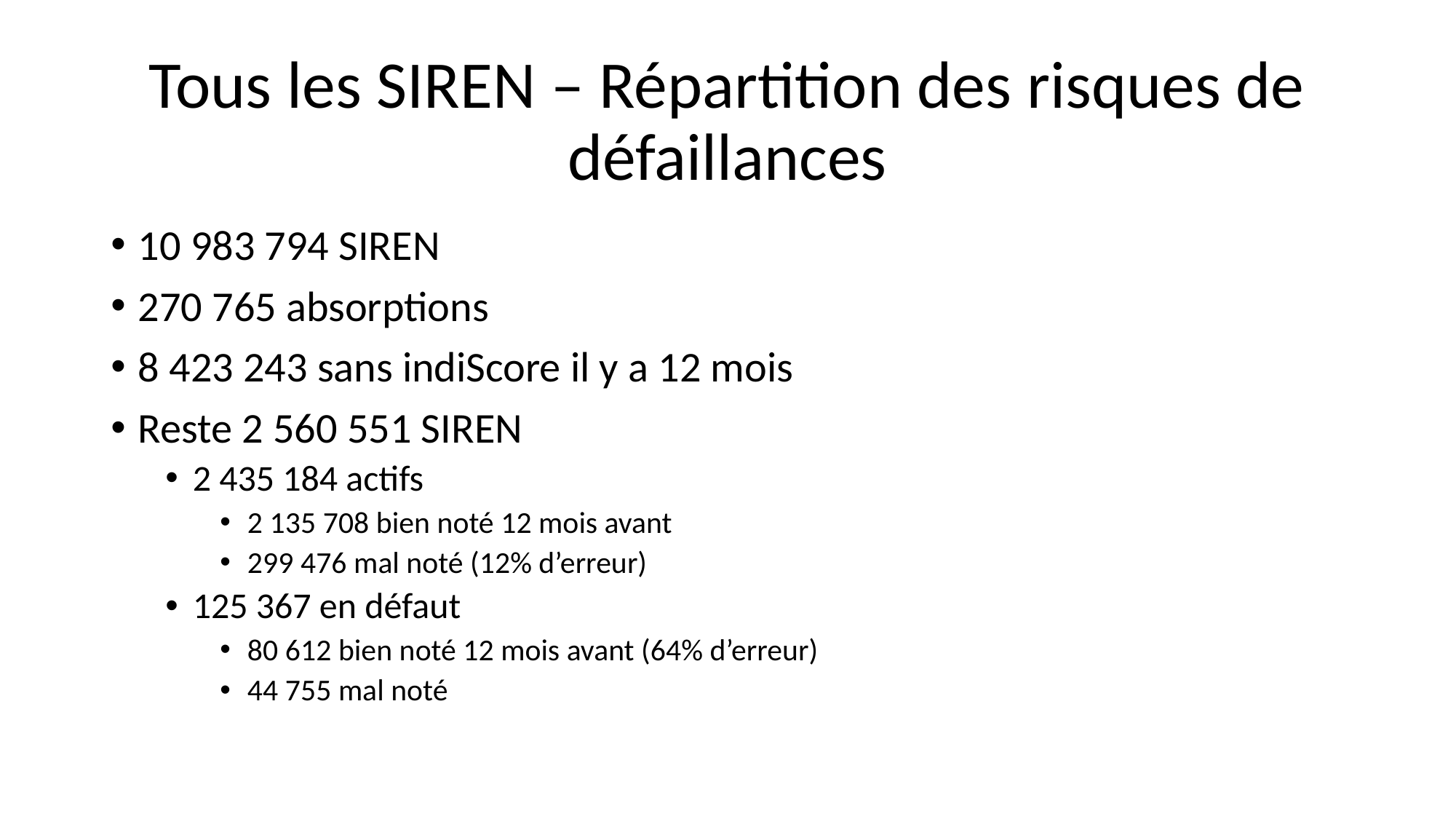

# Tous les SIREN – Répartition des risques de défaillances
10 983 794 SIREN
270 765 absorptions
8 423 243 sans indiScore il y a 12 mois
Reste 2 560 551 SIREN
2 435 184 actifs
2 135 708 bien noté 12 mois avant
299 476 mal noté (12% d’erreur)
125 367 en défaut
80 612 bien noté 12 mois avant (64% d’erreur)
44 755 mal noté